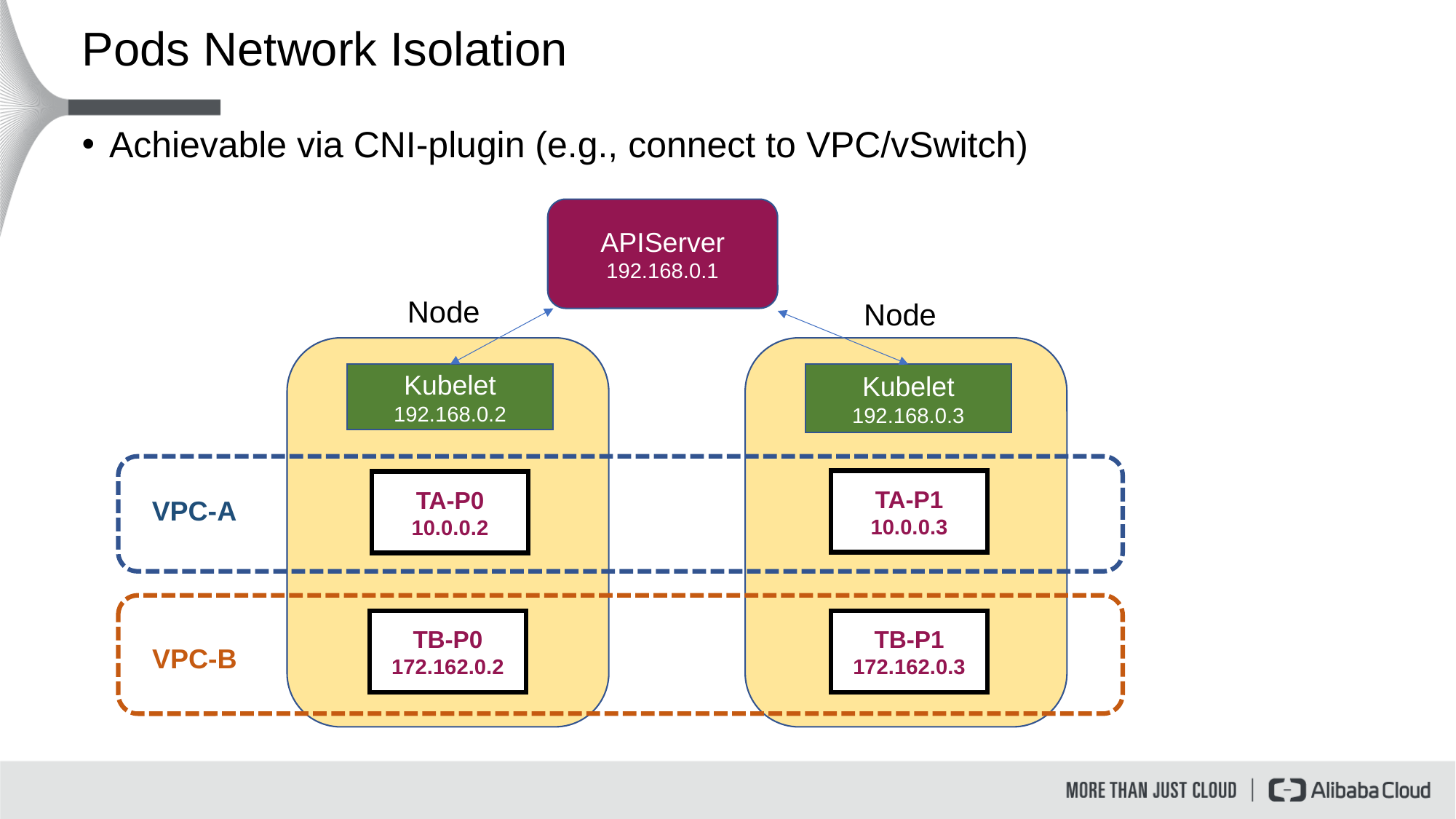

# Pods Network Isolation
Achievable via CNI-plugin (e.g., connect to VPC/vSwitch)
APIServer
192.168.0.1
Node
Node

Kubelet
192.168.0.2
Kubelet
192.168.0.3

TA-P1
10.0.0.3
TA-P0
10.0.0.2
VPC-A

TB-P0
172.162.0.2
TB-P1
172.162.0.3
VPC-B